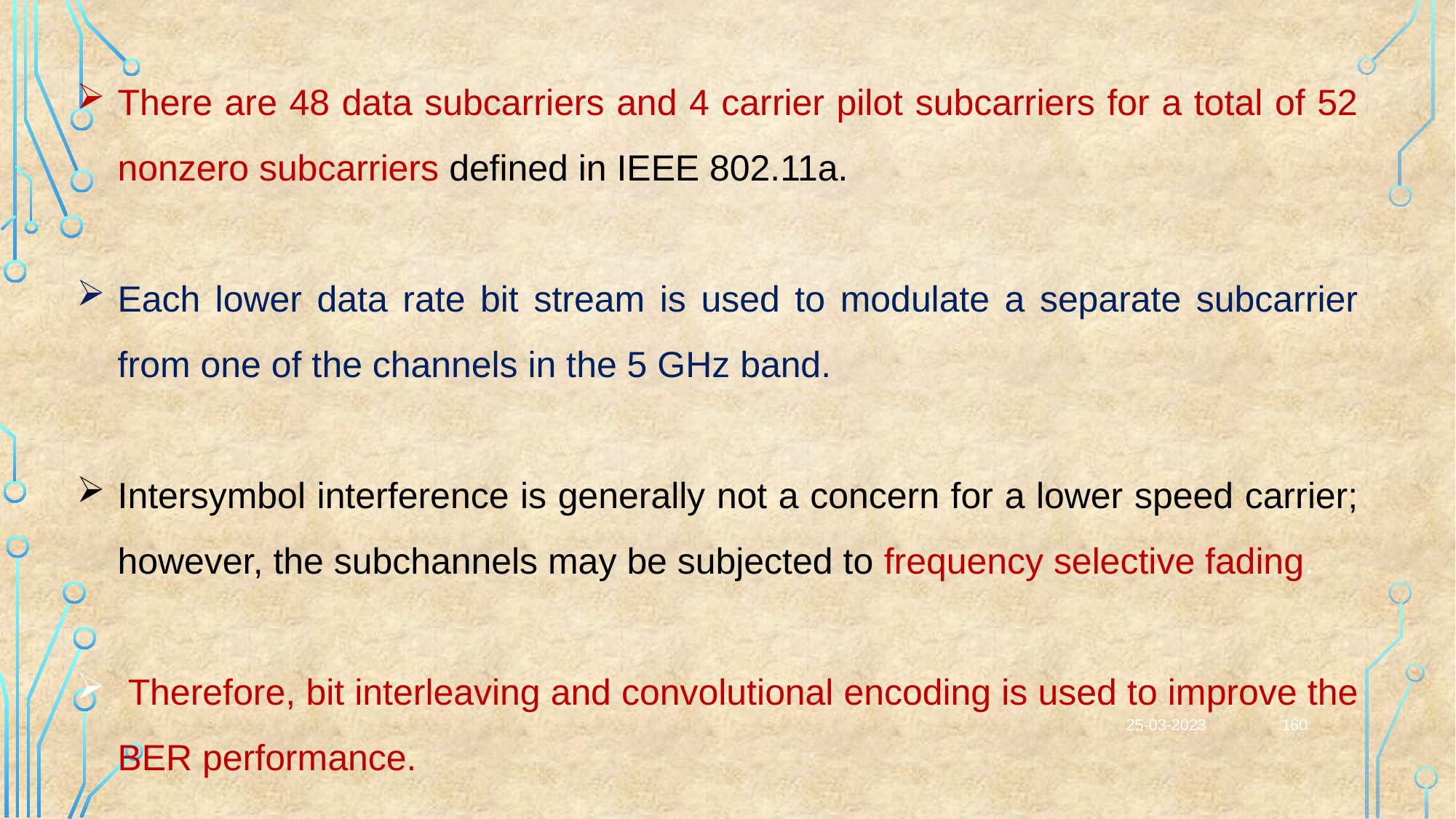

There are 48 data subcarriers and 4 carrier pilot subcarriers for a total of 52 nonzero subcarriers defined in IEEE 802.11a.

Each lower data rate bit stream is used to modulate a separate subcarrier from one of the channels in the 5 GHz band.

Intersymbol interference is generally not a concern for a lower speed carrier; however, the subchannels may be subjected to frequency selective fading.

 Therefore, bit interleaving and convolutional encoding is used to improve the BER performance.
160
25-03-2023